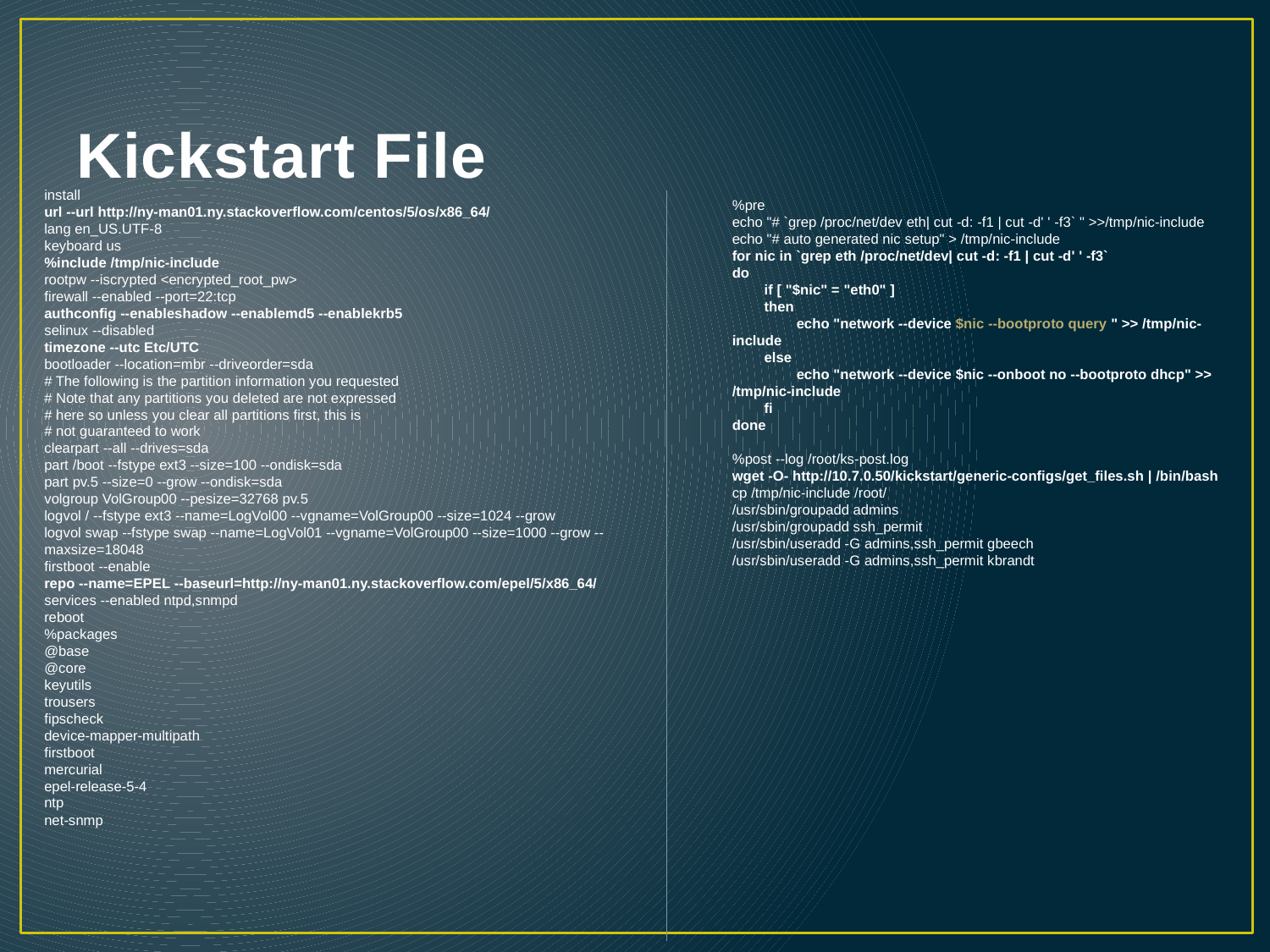

# Kickstart File
install
url --url http://ny-man01.ny.stackoverflow.com/centos/5/os/x86_64/
lang en_US.UTF-8
keyboard us
%include /tmp/nic-include
rootpw --iscrypted <encrypted_root_pw>
firewall --enabled --port=22:tcp
authconfig --enableshadow --enablemd5 --enablekrb5
selinux --disabled
timezone --utc Etc/UTC
bootloader --location=mbr --driveorder=sda
# The following is the partition information you requested
# Note that any partitions you deleted are not expressed
# here so unless you clear all partitions first, this is
# not guaranteed to work
clearpart --all --drives=sda
part /boot --fstype ext3 --size=100 --ondisk=sda
part pv.5 --size=0 --grow --ondisk=sda
volgroup VolGroup00 --pesize=32768 pv.5
logvol / --fstype ext3 --name=LogVol00 --vgname=VolGroup00 --size=1024 --grow
logvol swap --fstype swap --name=LogVol01 --vgname=VolGroup00 --size=1000 --grow --maxsize=18048
firstboot --enable
repo --name=EPEL --baseurl=http://ny-man01.ny.stackoverflow.com/epel/5/x86_64/
services --enabled ntpd,snmpd
reboot
%packages
@base
@core
keyutils
trousers
fipscheck
device-mapper-multipath
firstboot
mercurial
epel-release-5-4
ntp
net-snmp

%pre
echo "# `grep /proc/net/dev eth| cut -d: -f1 | cut -d' ' -f3` " >>/tmp/nic-include
echo "# auto generated nic setup" > /tmp/nic-include
for nic in `grep eth /proc/net/dev| cut -d: -f1 | cut -d' ' -f3`
do
        if [ "$nic" = "eth0" ]
        then
                echo "network --device $nic --bootproto query " >> /tmp/nic-include
        else
                echo "network --device $nic --onboot no --bootproto dhcp" >> /tmp/nic-include
        fi
done

%post --log /root/ks-post.log
wget -O- http://10.7.0.50/kickstart/generic-configs/get_files.sh | /bin/bash
cp /tmp/nic-include /root/
/usr/sbin/groupadd admins
/usr/sbin/groupadd ssh_permit
/usr/sbin/useradd -G admins,ssh_permit gbeech
/usr/sbin/useradd -G admins,ssh_permit kbrandt